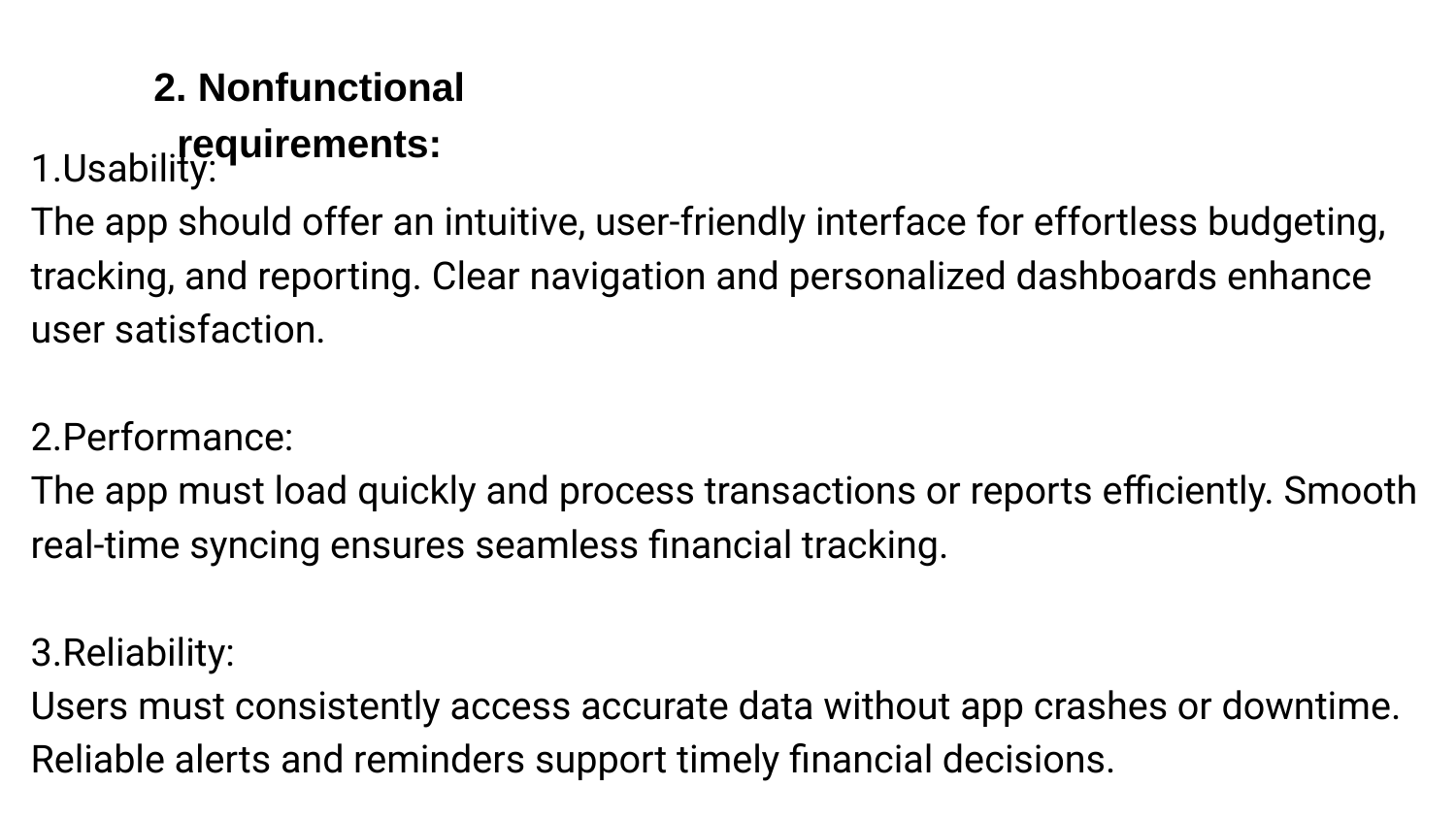

2. Nonfunctional requirements:

1.Usability:
The app should offer an intuitive, user-friendly interface for effortless budgeting, tracking, and reporting. Clear navigation and personalized dashboards enhance user satisfaction.

2.Performance:
The app must load quickly and process transactions or reports efficiently. Smooth real-time syncing ensures seamless financial tracking.

3.Reliability:
Users must consistently access accurate data without app crashes or downtime. Reliable alerts and reminders support timely financial decisions.